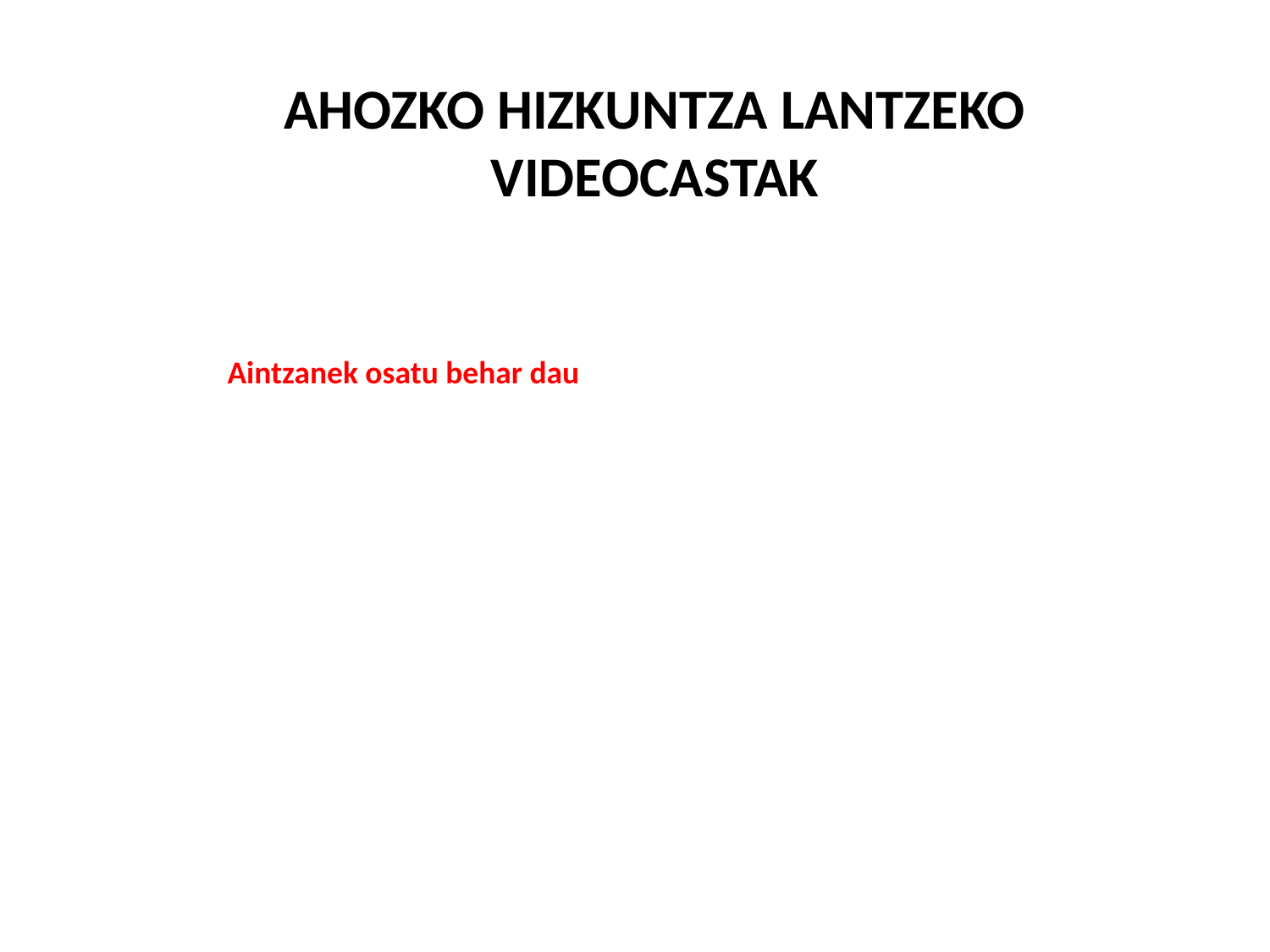

AHOZKO HIZKUNTZA LANTZEKO VIDEOCASTAK
Aintzanek osatu behar dau